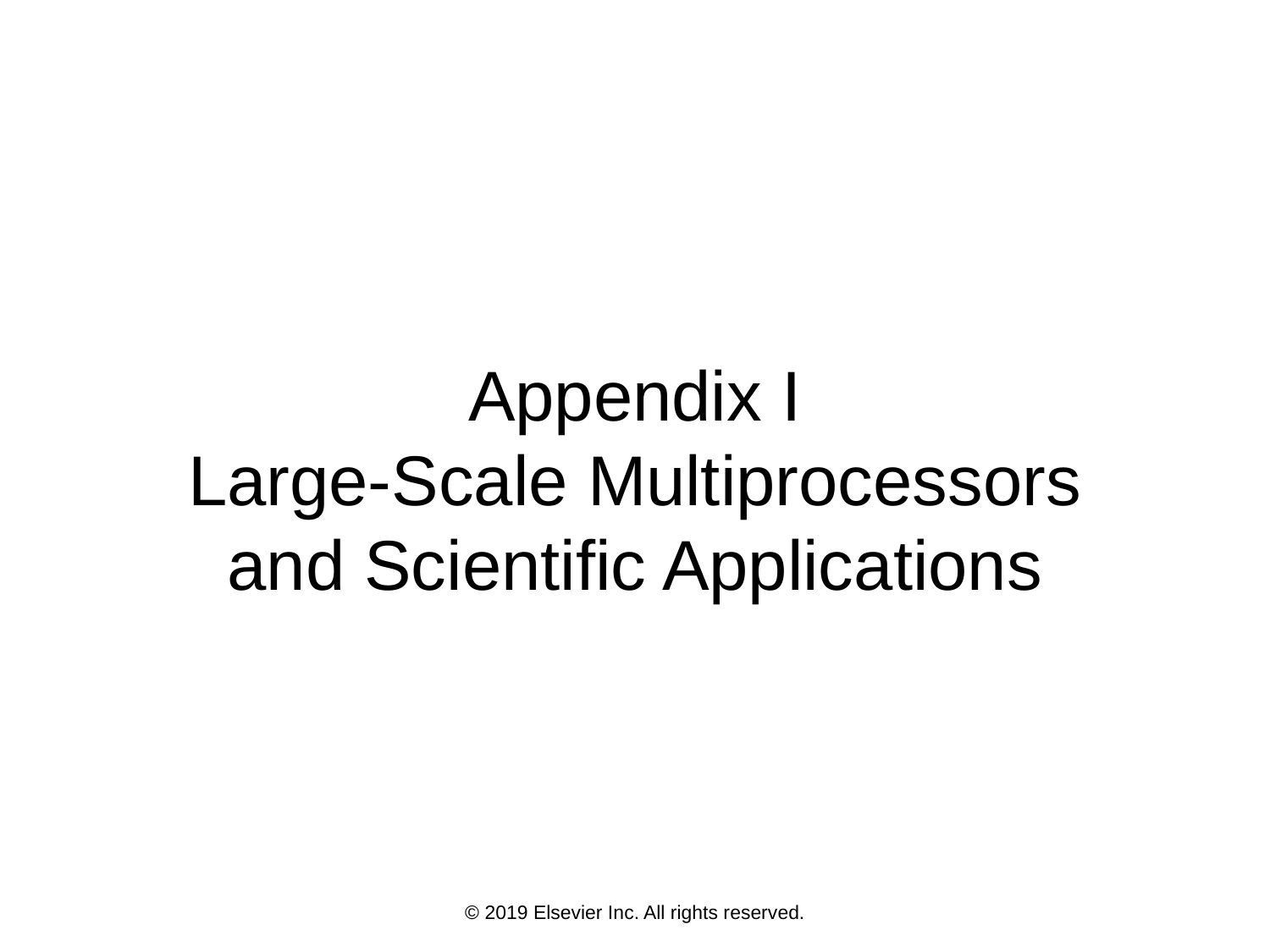

Appendix I
Large-Scale Multiprocessors
and Scientific Applications